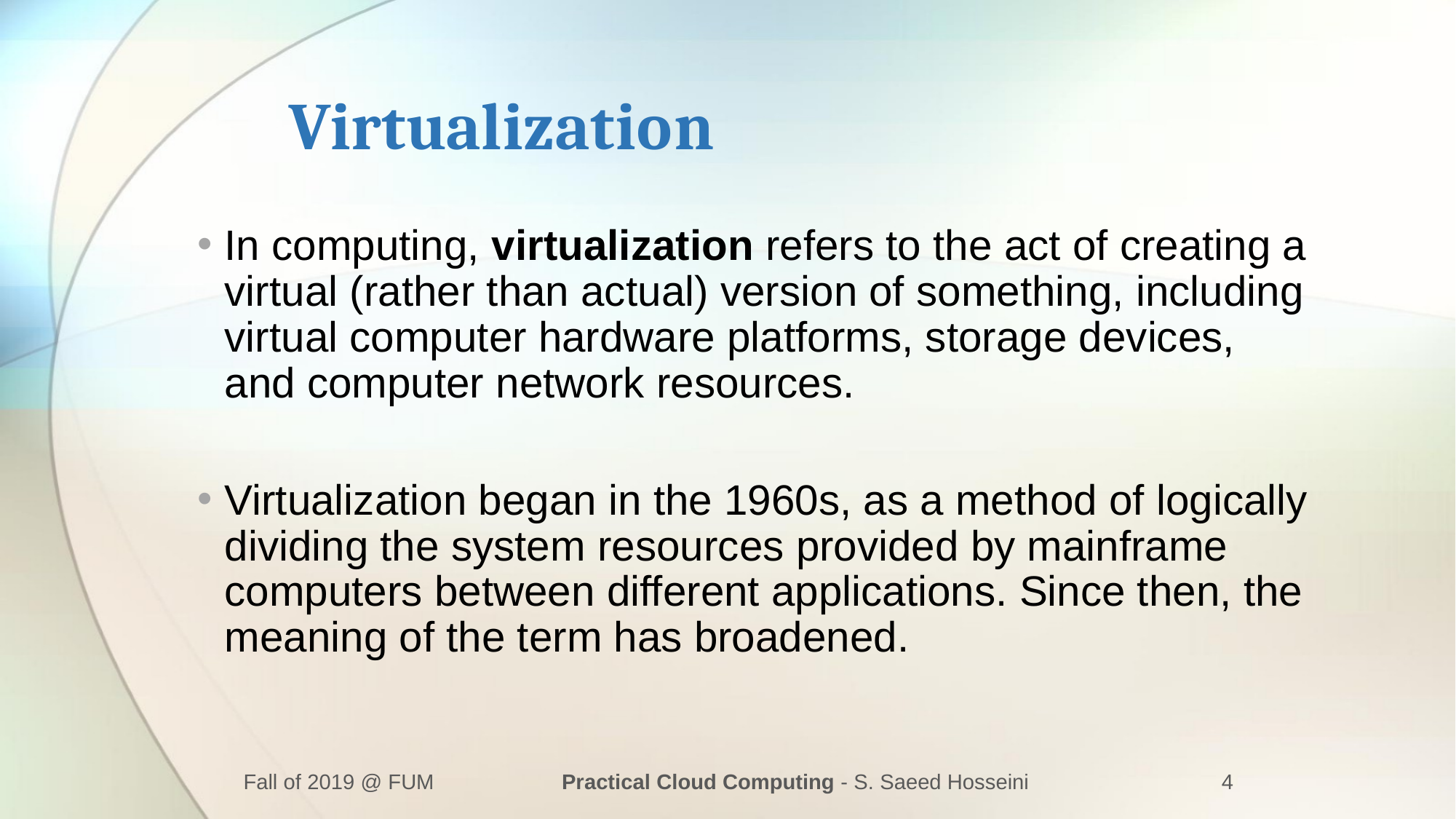

# Virtualization
In computing, virtualization refers to the act of creating a virtual (rather than actual) version of something, including virtual computer hardware platforms, storage devices, and computer network resources.

Virtualization began in the 1960s, as a method of logically dividing the system resources provided by mainframe computers between different applications. Since then, the meaning of the term has broadened.
Fall of 2019 @ FUM
Practical Cloud Computing - S. Saeed Hosseini
4